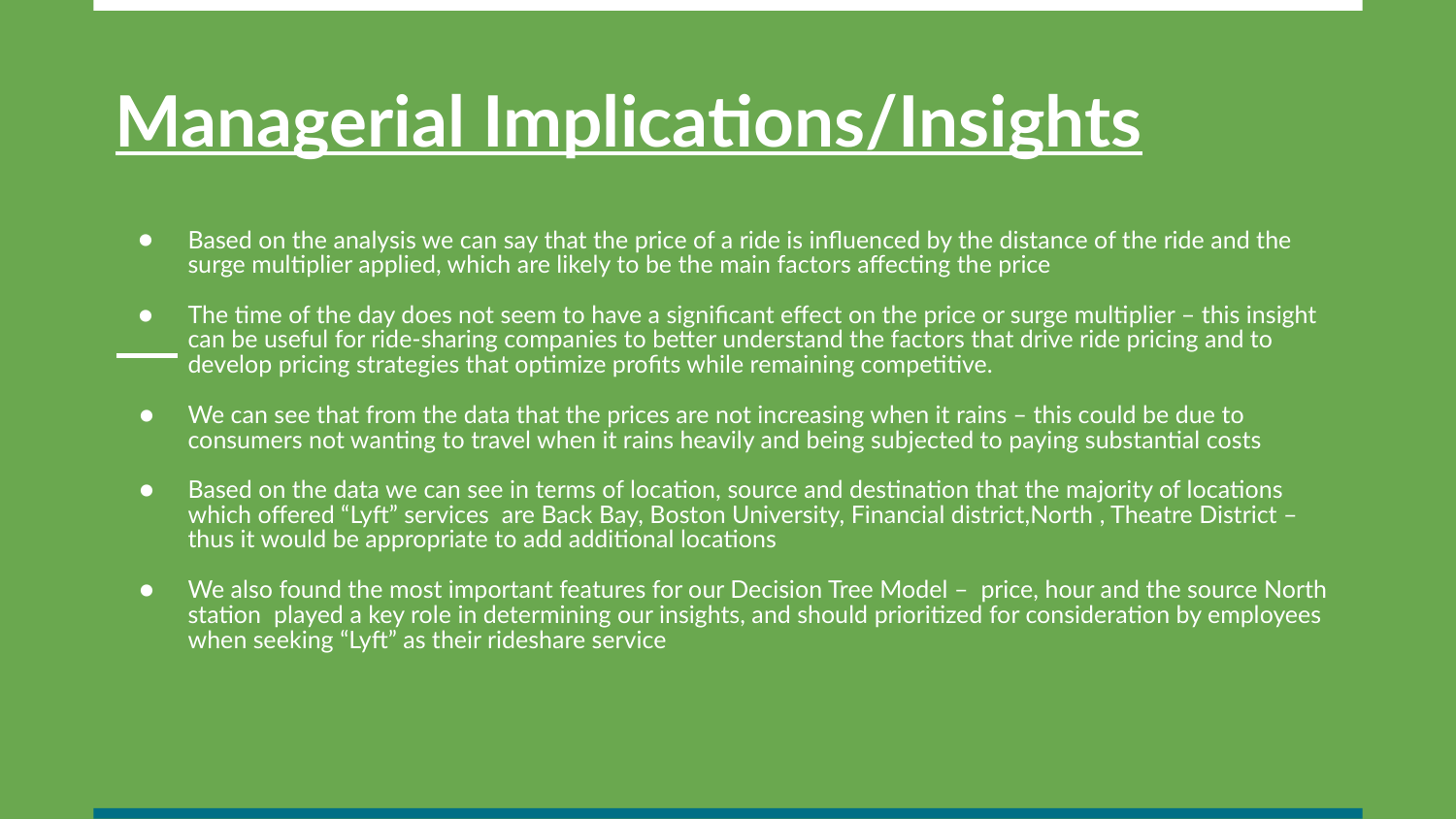

# Managerial Implications/Insights

Based on the analysis we can say that the price of a ride is influenced by the distance of the ride and the surge multiplier applied, which are likely to be the main factors affecting the price

The time of the day does not seem to have a significant effect on the price or surge multiplier – this insight can be useful for ride-sharing companies to better understand the factors that drive ride pricing and to develop pricing strategies that optimize profits while remaining competitive.

We can see that from the data that the prices are not increasing when it rains – this could be due to consumers not wanting to travel when it rains heavily and being subjected to paying substantial costs

Based on the data we can see in terms of location, source and destination that the majority of locations which offered “Lyft” services  are Back Bay, Boston University, Financial district,North , Theatre District – thus it would be appropriate to add additional locations

We also found the most important features for our Decision Tree Model –  price, hour and the source North station  played a key role in determining our insights, and should prioritized for consideration by employees when seeking “Lyft” as their rideshare service